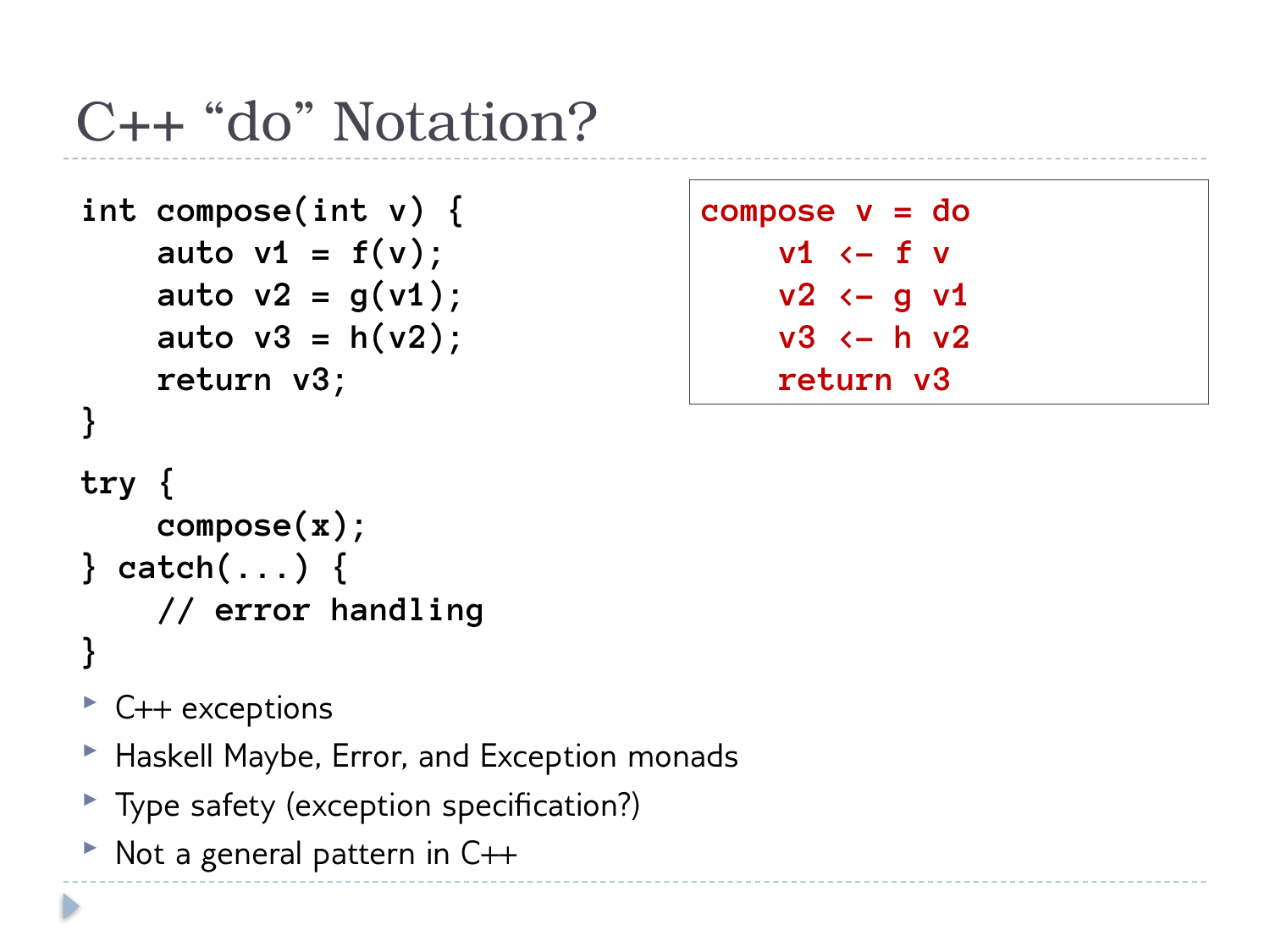

# C++ “do” Notation?
int compose(int v) {
    auto v1 = f(v);
    auto v2 = g(v1);
    auto v3 = h(v2);
    return v3;
}
compose v = do
    v1 <- f v
    v2 <- g v1
    v3 <- h v2
    return v3
try {
    compose(x);
} catch(...) {
    // error handling
}
C++ exceptions
Haskell Maybe, Error, and Exception monads
Type safety (exception specification?)
Not a general pattern in C++